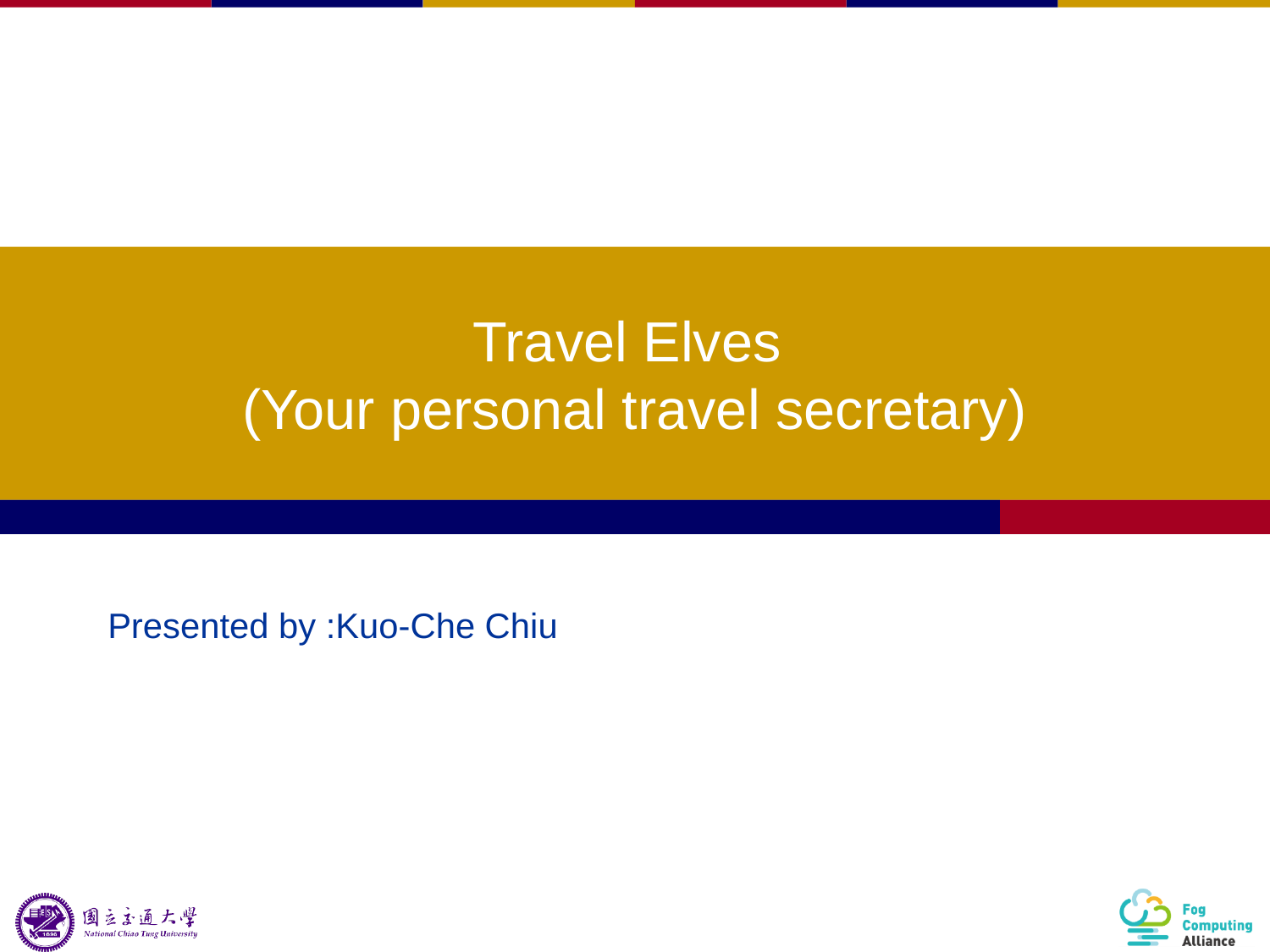

#
Travel Elves
(Your personal travel secretary)

Presented by :Kuo-Che Chiu